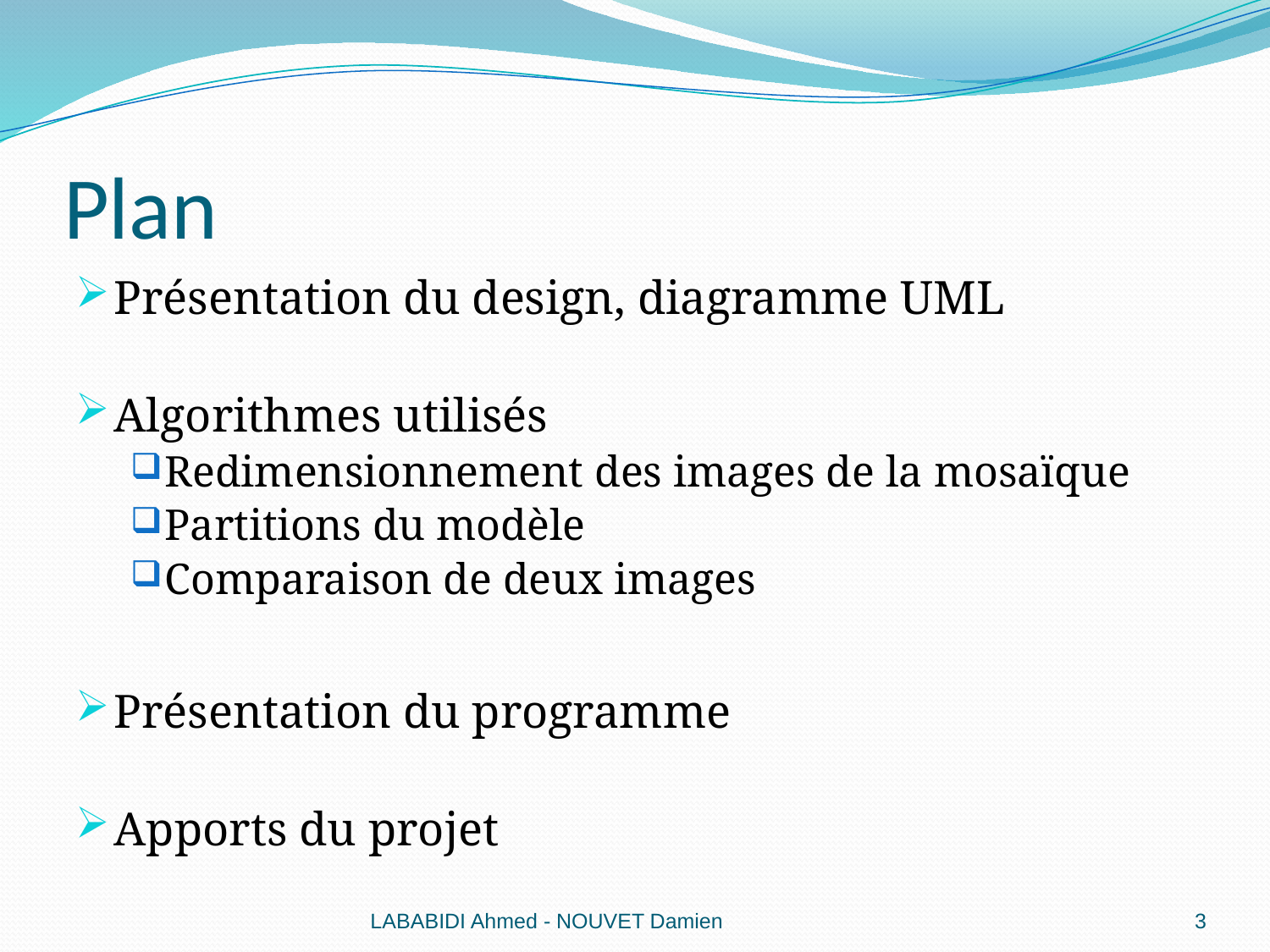

# Plan
Présentation du design, diagramme UML

Algorithmes utilisés
Redimensionnement des images de la mosaïque
Partitions du modèle
Comparaison de deux images

Présentation du programme

Apports du projet
LABABIDI Ahmed - NOUVET Damien
3